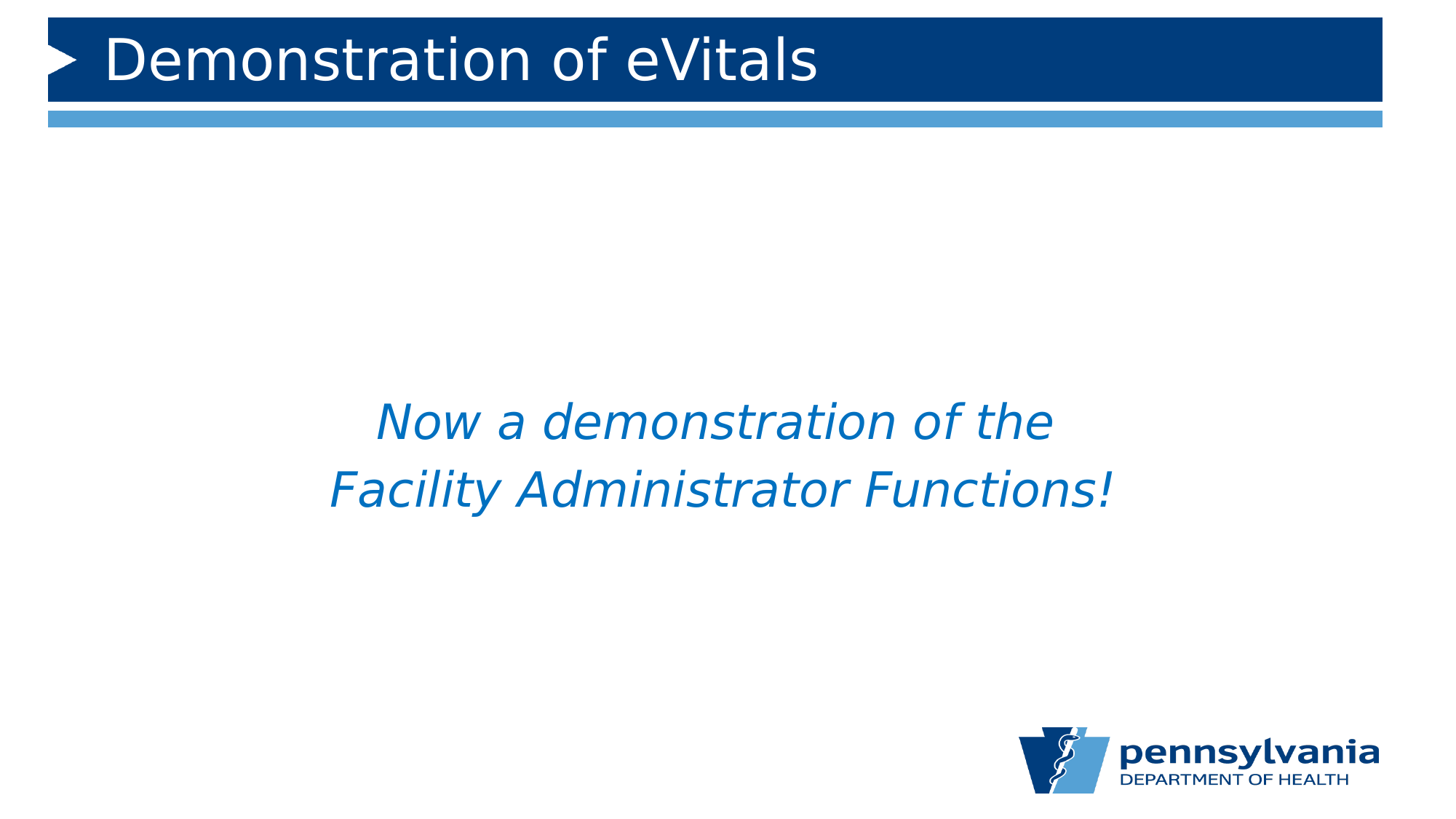

# Demonstration of eVitals
Now a demonstration of the
Facility Administrator Functions!